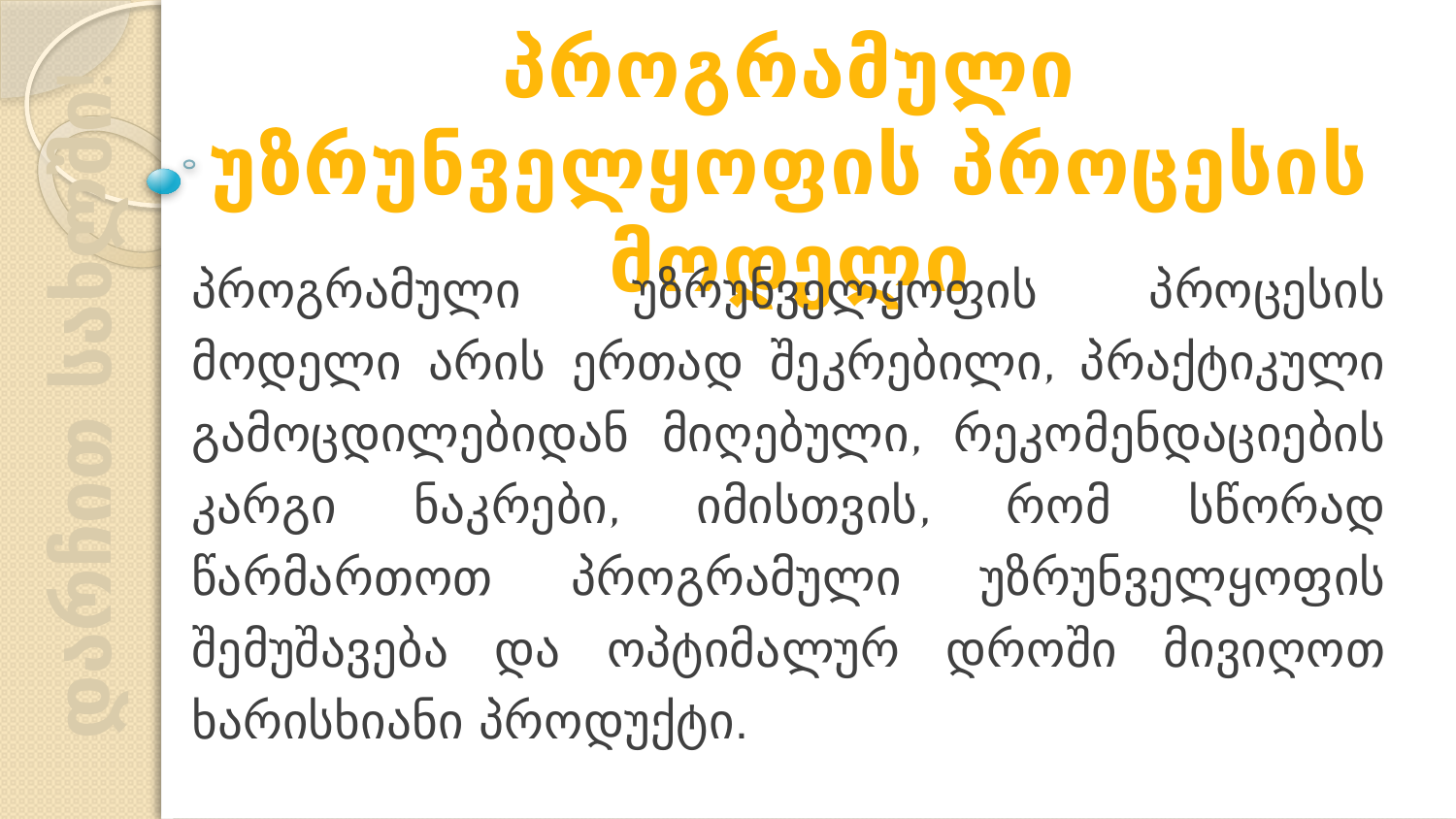

პროგრამული უზრუნველყოფის პროცესის მოდელი
პროგრამული უზრუნველყოფის პროცესის მოდელი არის ერთად შეკრებილი, პრაქტიკული გამოცდილებიდან მიღებული, რეკომენდაციების კარგი ნაკრები, იმისთვის, რომ სწორად წარმართოთ პროგრამული უზრუნველყოფის შემუშავება და ოპტიმალურ დროში მივიღოთ ხარისხიანი პროდუქტი.
დარჩით სახლში!